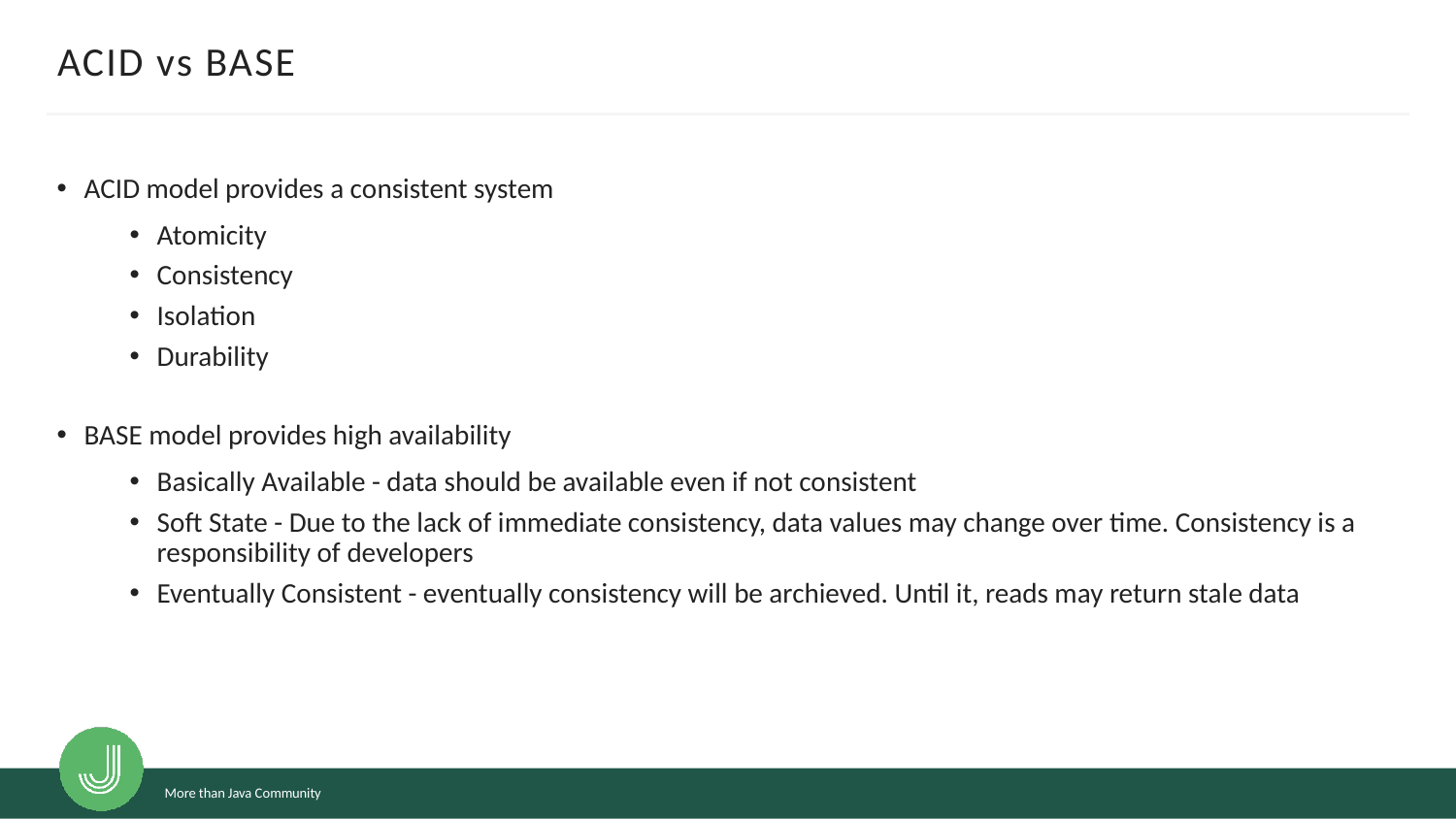

# ACID vs BASE
ACID model provides a consistent system
Atomicity
Consistency
Isolation
Durability

BASE model provides high availability
Basically Available - data should be available even if not consistent
Soft State - Due to the lack of immediate consistency, data values may change over time. Consistency is a responsibility of developers
Eventually Consistent - eventually consistency will be archieved. Until it, reads may return stale data